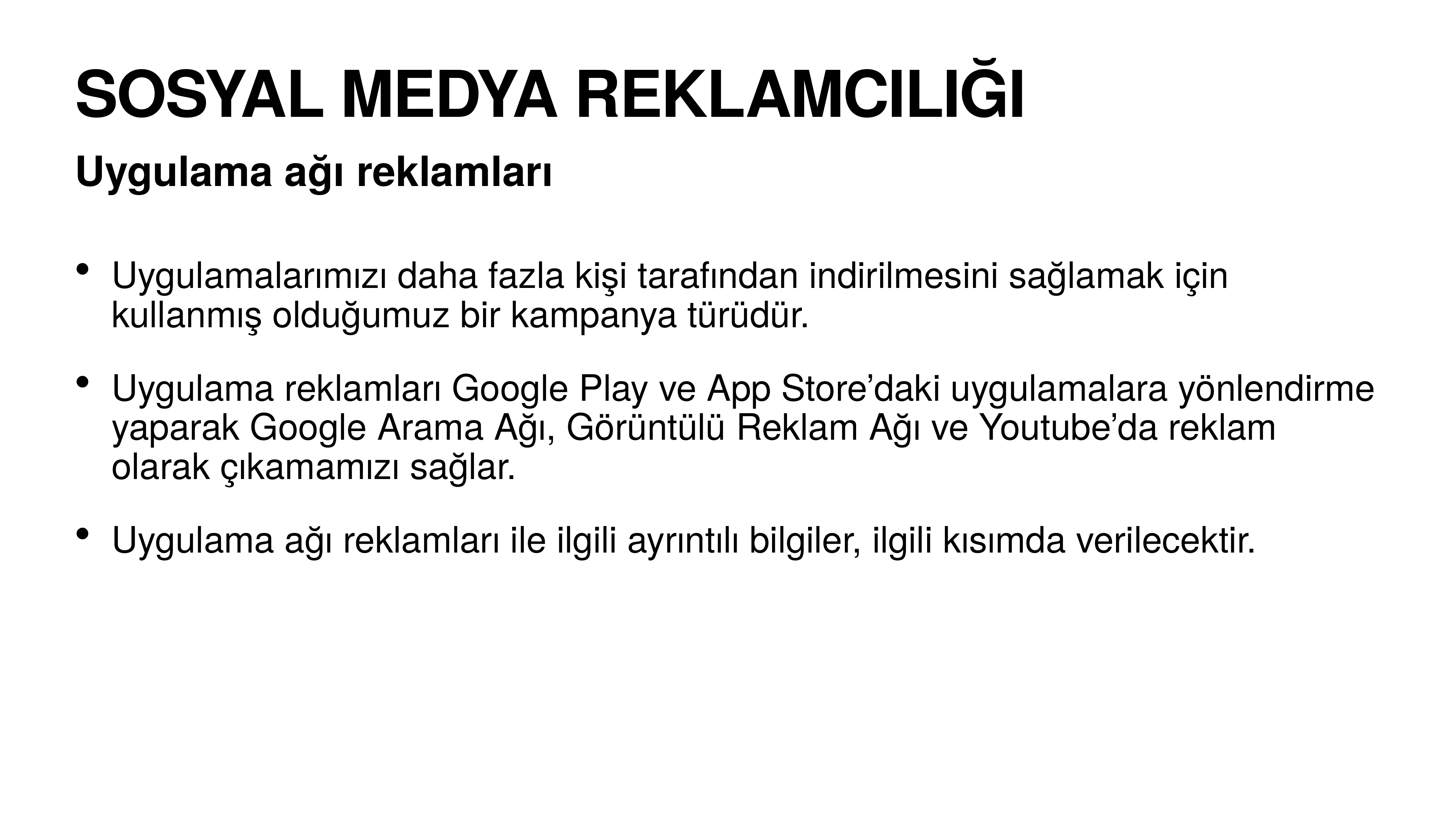

# SOSYAL MEDYA REKLAMCILIĞI
Uygulama ağı reklamları
Uygulamalarımızı daha fazla kişi tarafından indirilmesini sağlamak için kullanmış olduğumuz bir kampanya türüdür.
Uygulama reklamları Google Play ve App Store’daki uygulamalara yönlendirme yaparak Google Arama Ağı, Görüntülü Reklam Ağı ve Youtube’da reklam olarak çıkamamızı sağlar.
Uygulama ağı reklamları ile ilgili ayrıntılı bilgiler, ilgili kısımda verilecektir.